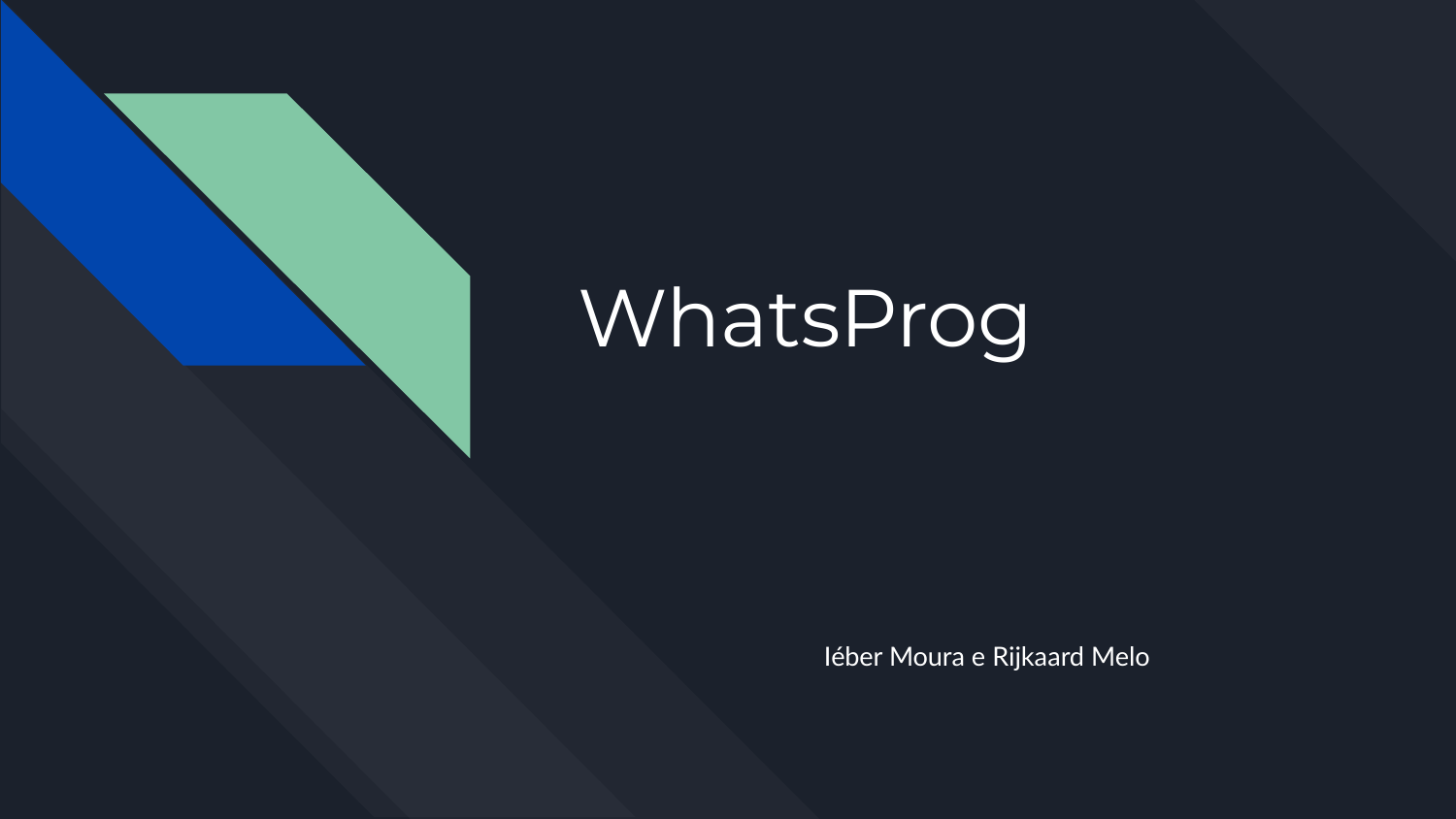

# WhatsProg
Iéber Moura e Rijkaard Melo